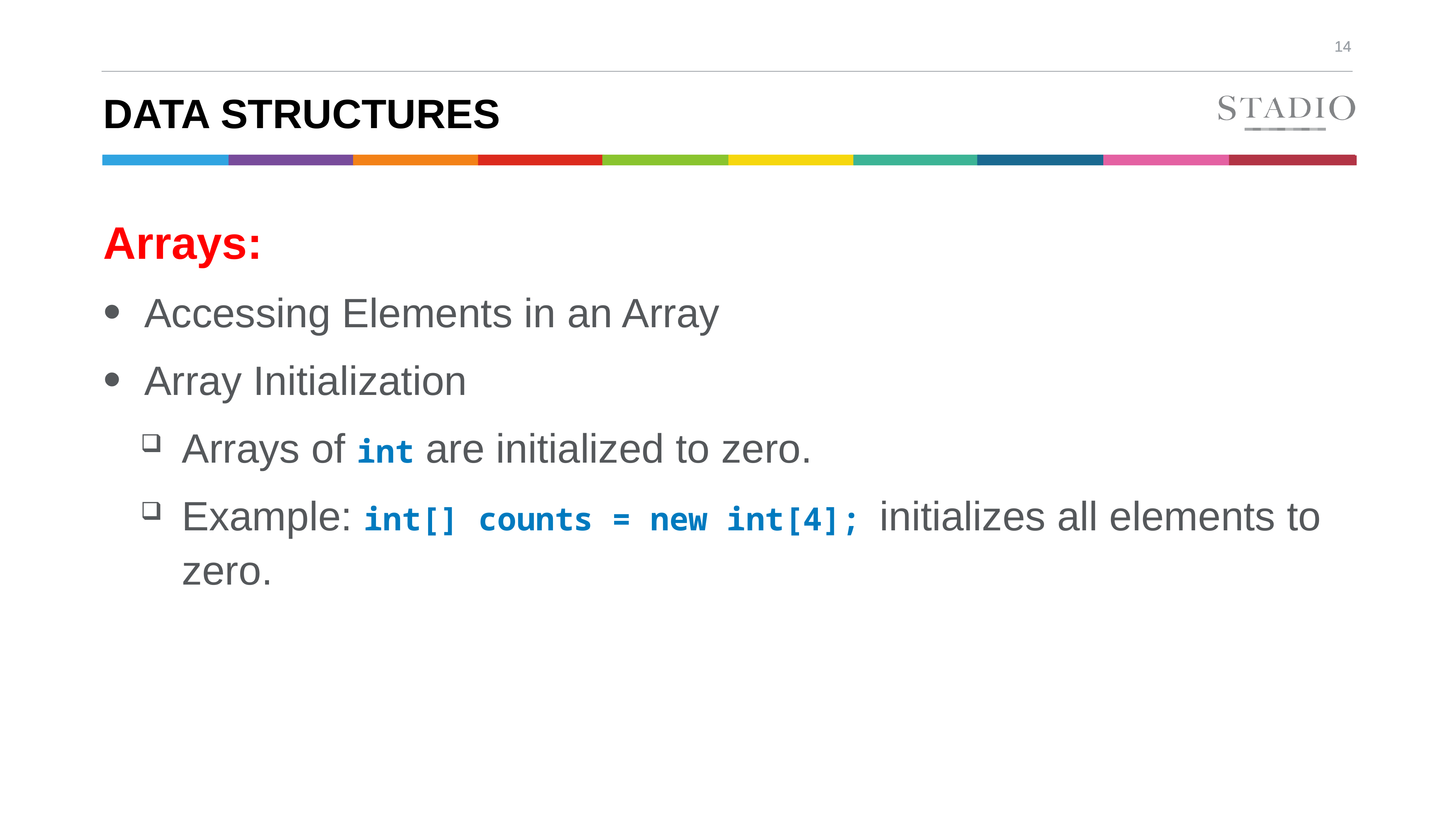

# Data structures

Arrays:
Accessing Elements in an Array
Array Initialization
Arrays of int are initialized to zero.
Example: int[] counts = new int[4]; initializes all elements to zero.